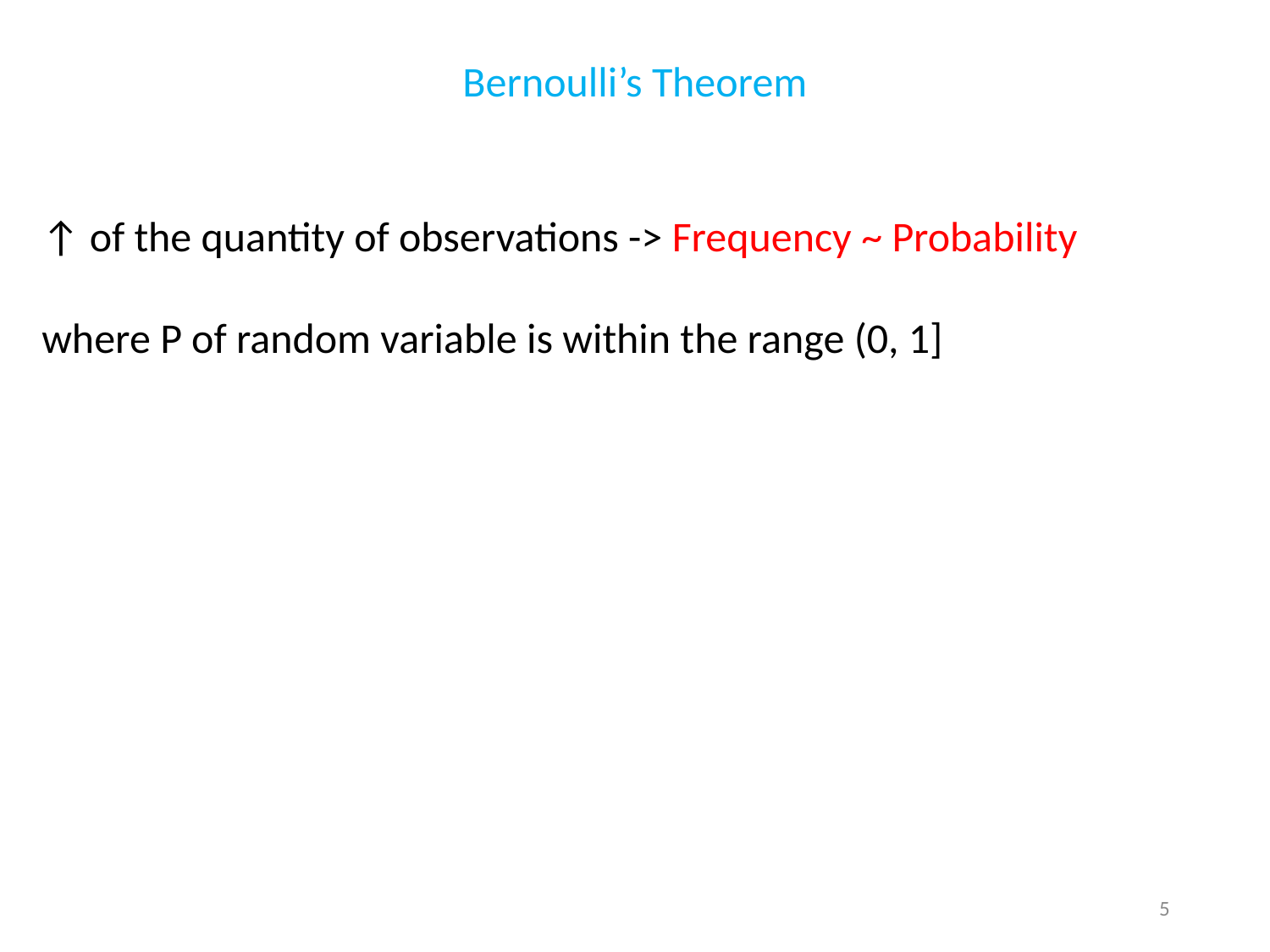

# Bernoulli’s Theorem
↑ of the quantity of observations -> Frequency ~ Probability

where P of random variable is within the range (0, 1]
5